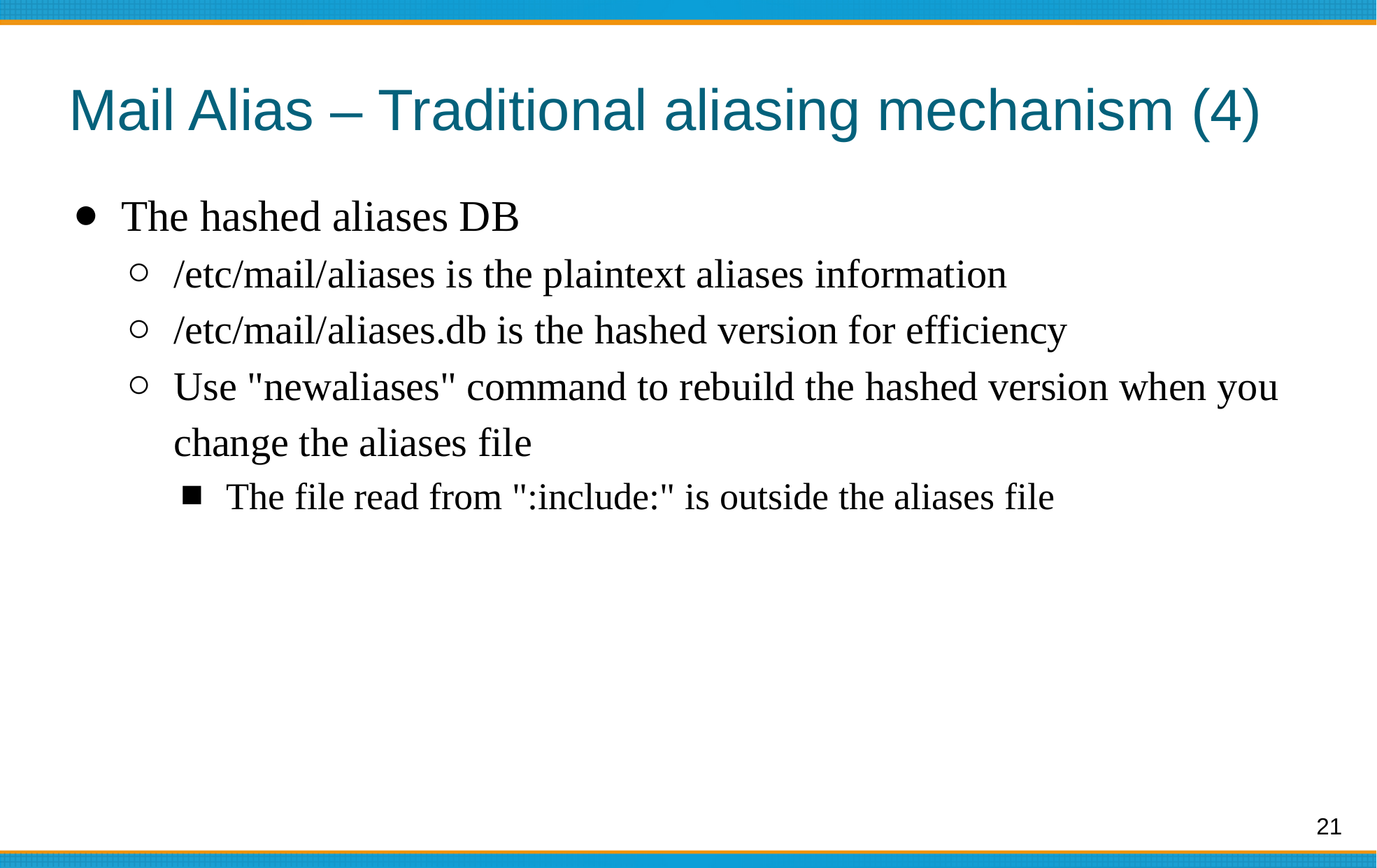

# Mail Alias – Traditional aliasing mechanism (4)
The hashed aliases DB
/etc/mail/aliases is the plaintext aliases information
/etc/mail/aliases.db is the hashed version for efficiency
Use "newaliases" command to rebuild the hashed version when you change the aliases file
The file read from ":include:" is outside the aliases file
21